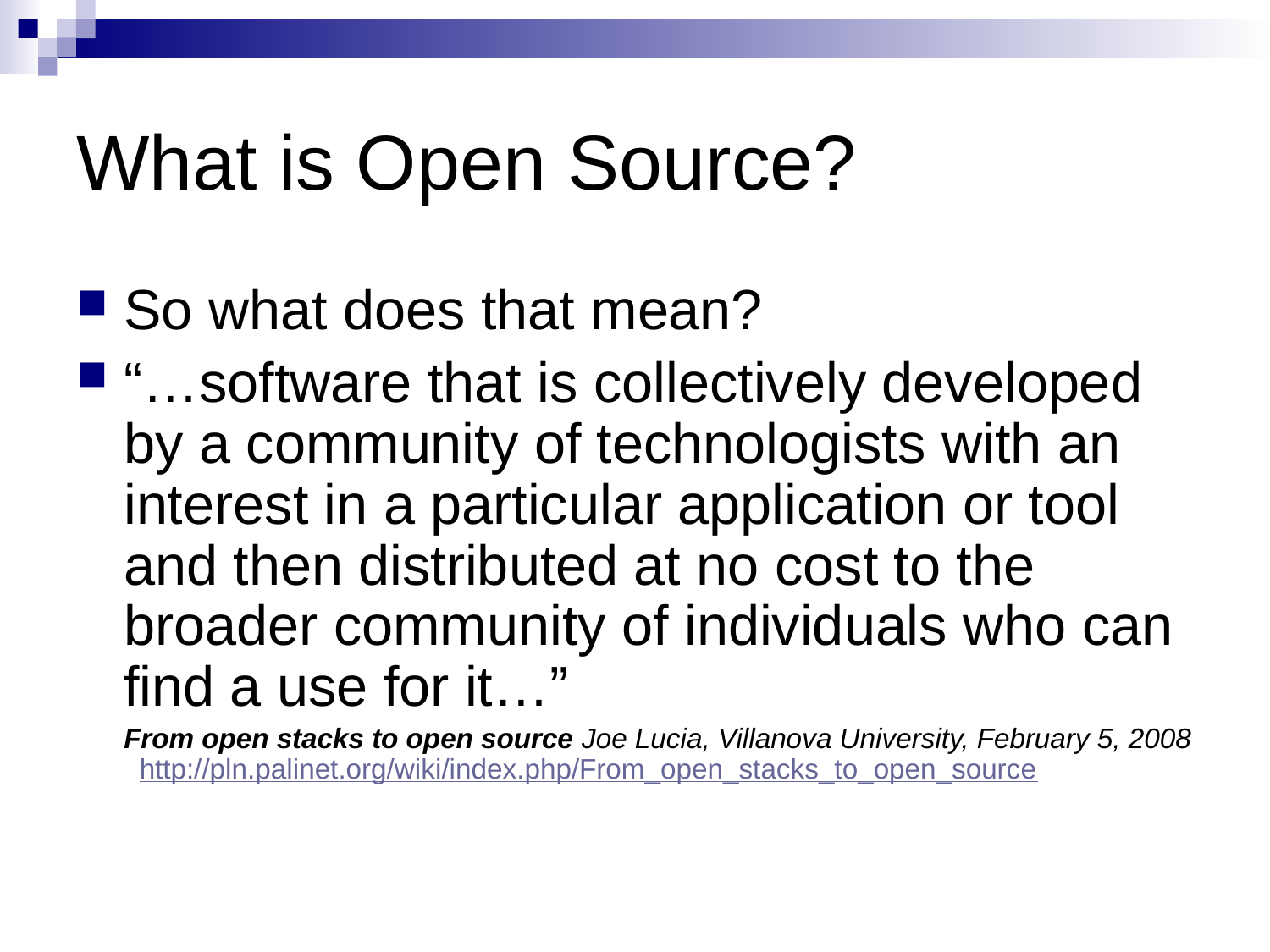

# What is Open Source?
So what does that mean?
“…software that is collectively developed by a community of technologists with an interest in a particular application or tool and then distributed at no cost to the broader community of individuals who can find a use for it…”
	From open stacks to open source Joe Lucia, Villanova University, February 5, 2008   http://pln.palinet.org/wiki/index.php/From_open_stacks_to_open_source